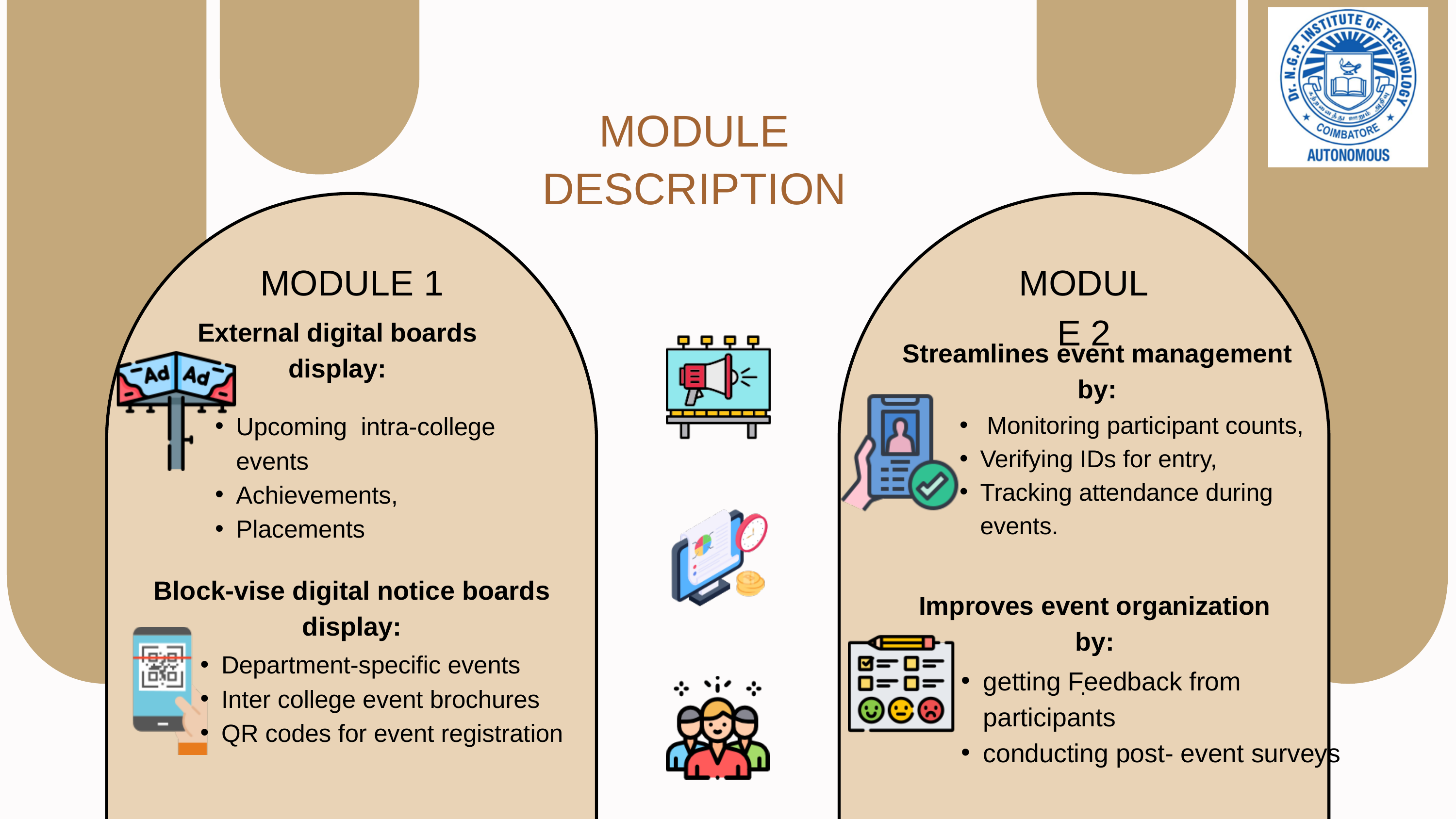

MODULE DESCRIPTION

MODULE 1

MODULE 2

External digital boards display:

Streamlines event management by:

 Monitoring participant counts,
Verifying IDs for entry,
Tracking attendance during events.
Upcoming  intra-college events
Achievements,
Placements

Block-vise digital notice boards display:

.
Improves event organization by:

getting Feedback from participants
conducting post- event surveys

Department-specific events
Inter college event brochures
QR codes for event registration